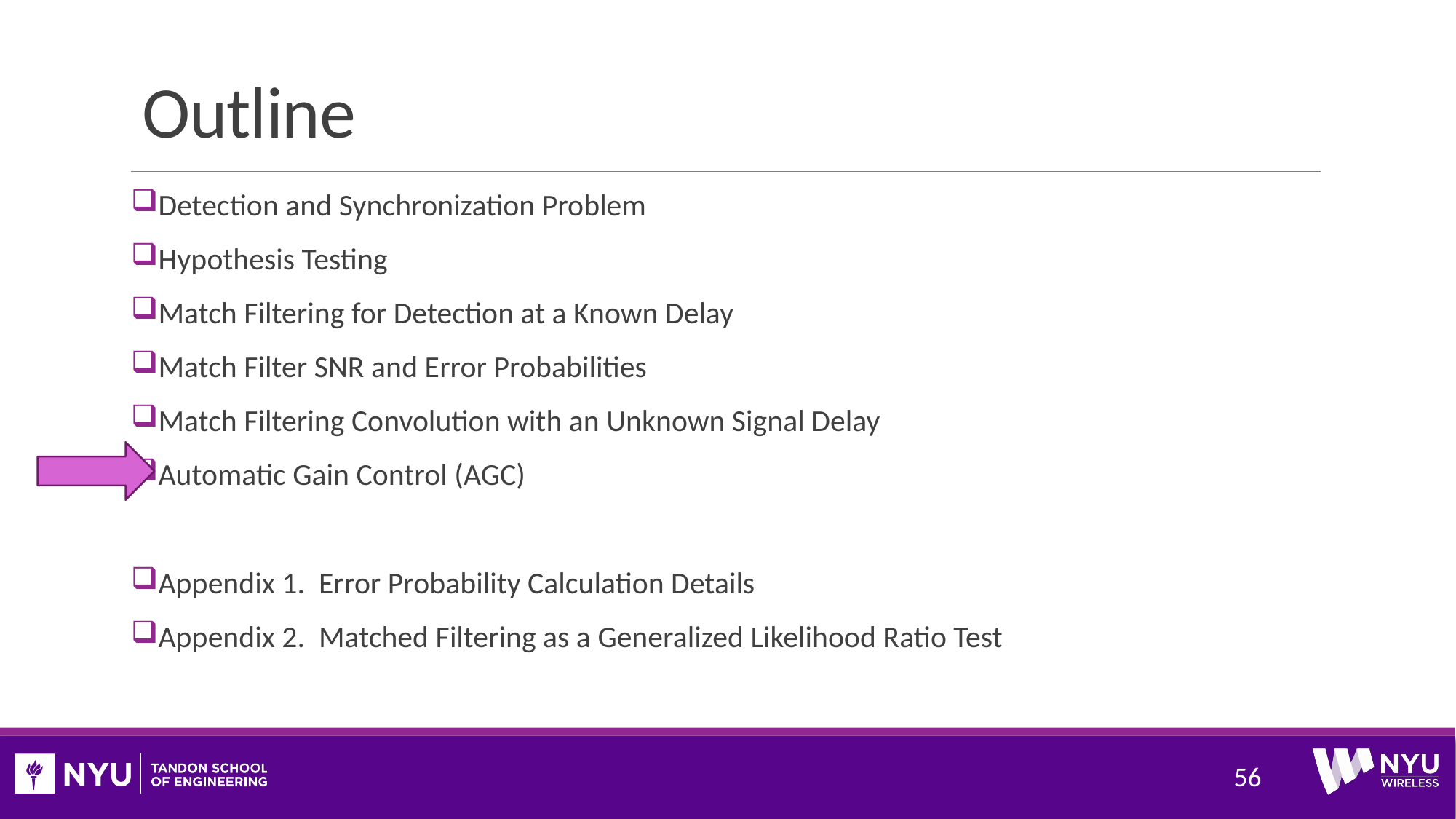

# Outline
Detection and Synchronization Problem
Hypothesis Testing
Match Filtering for Detection at a Known Delay
Match Filter SNR and Error Probabilities
Match Filtering Convolution with an Unknown Signal Delay
Automatic Gain Control (AGC)

Appendix 1.  Error Probability Calculation Details
Appendix 2.  Matched Filtering as a Generalized Likelihood Ratio Test

56